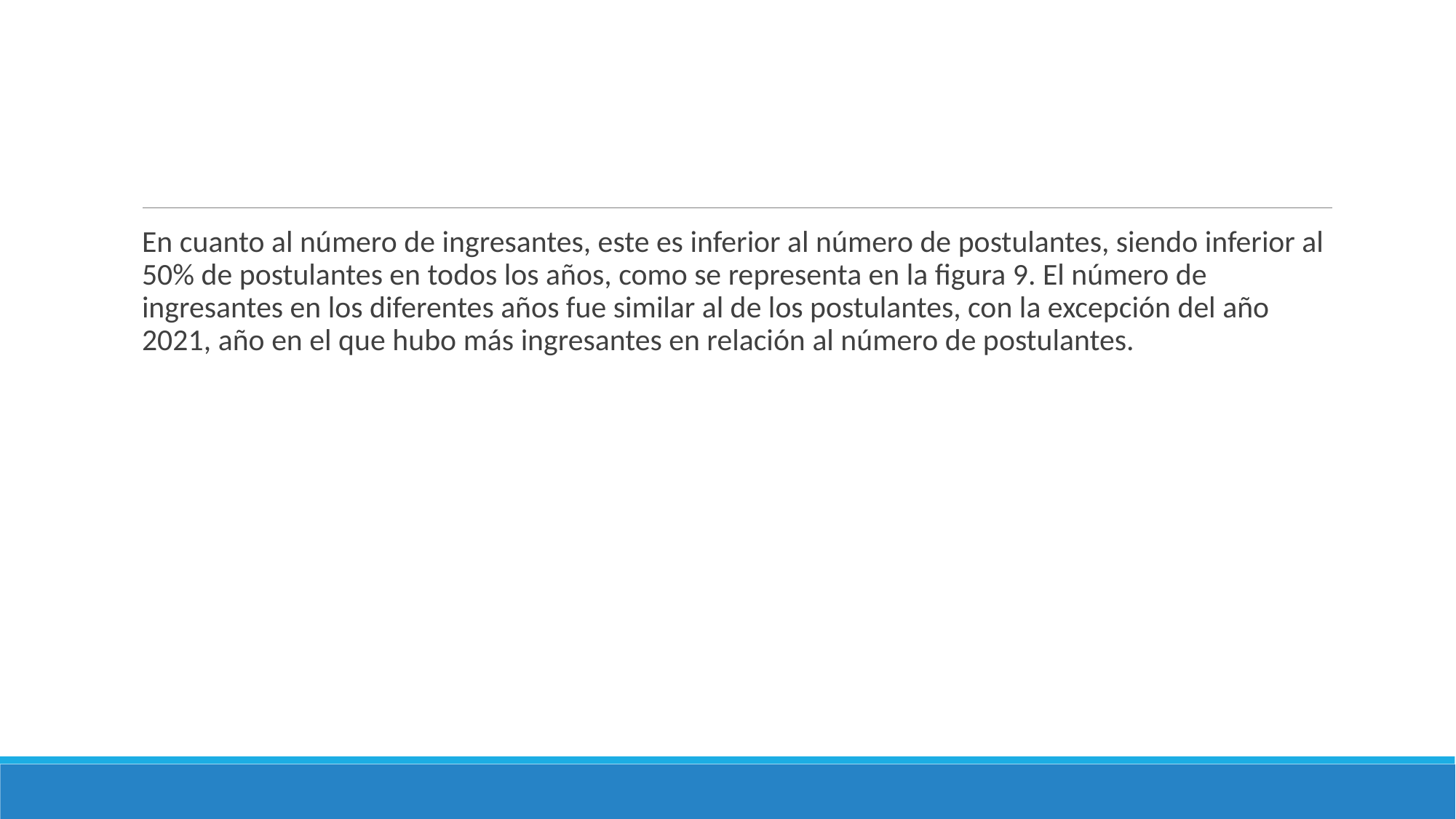

#
En cuanto al número de ingresantes, este es inferior al número de postulantes, siendo inferior al 50% de postulantes en todos los años, como se representa en la figura 9. El número de ingresantes en los diferentes años fue similar al de los postulantes, con la excepción del año 2021, año en el que hubo más ingresantes en relación al número de postulantes.